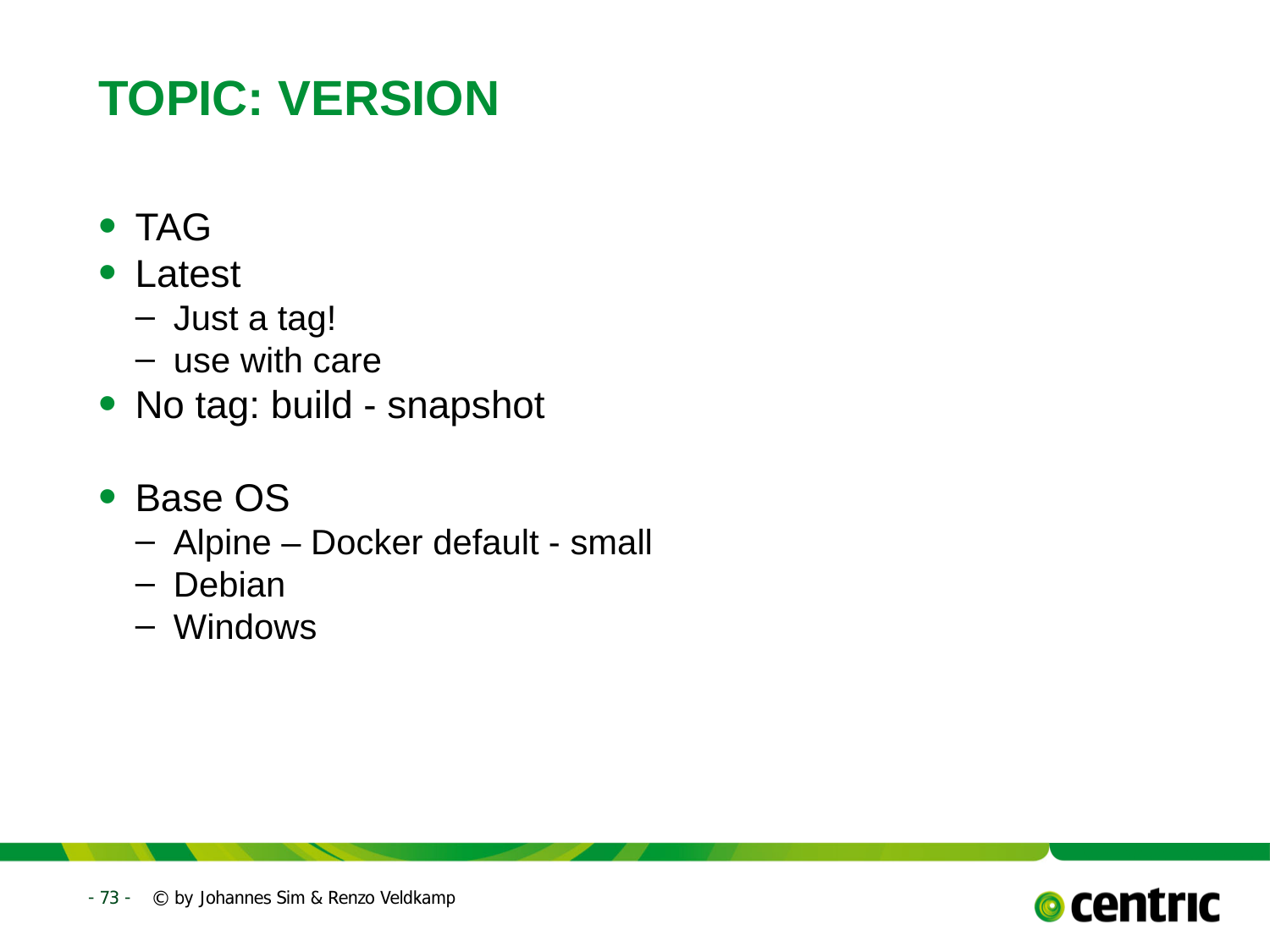

# TopIC: Version
TAG
Latest
Just a tag!
use with care
No tag: build - snapshot

Base OS
Alpine – Docker default - small
Debian
Windows